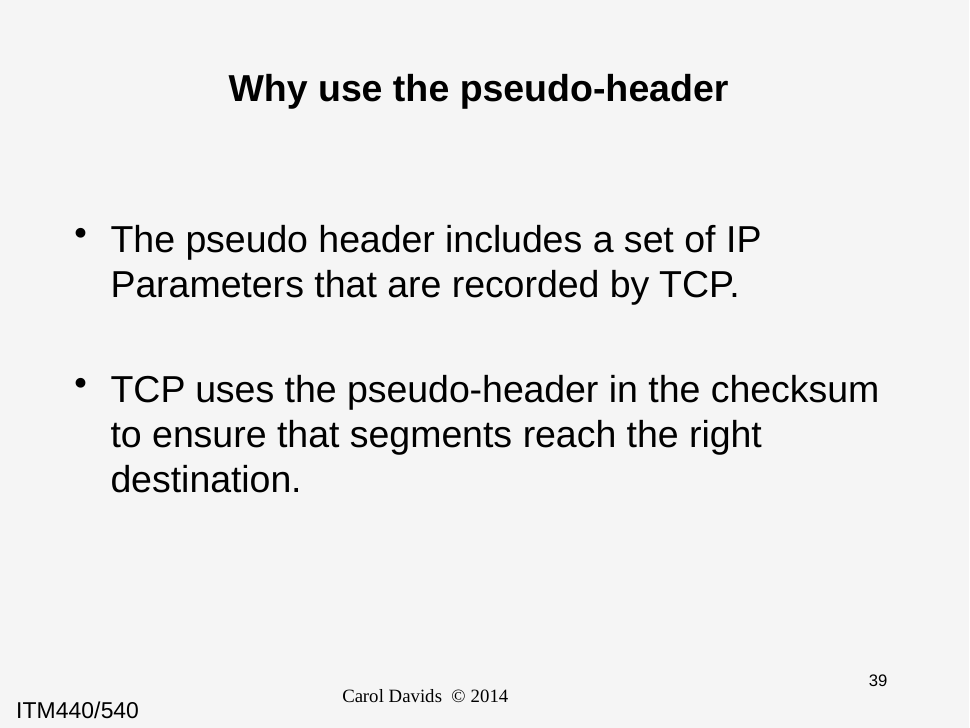

# Why use the pseudo-header
The pseudo header includes a set of IP Parameters that are recorded by TCP.

TCP uses the pseudo-header in the checksum to ensure that segments reach the right destination.
Carol Davids  © 2014